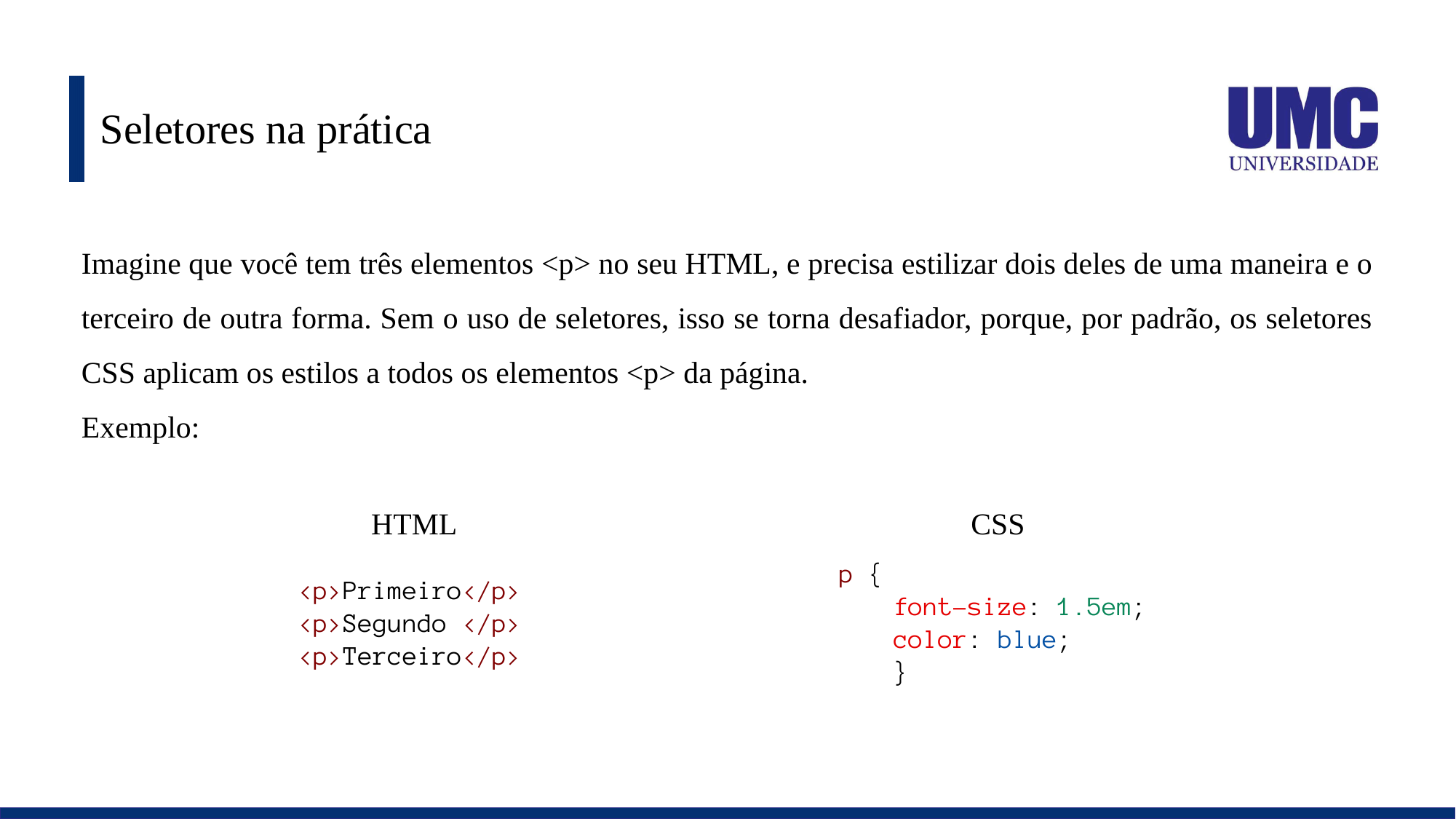

# Seletores na prática
Imagine que você tem três elementos <p> no seu HTML, e precisa estilizar dois deles de uma maneira e o terceiro de outra forma. Sem o uso de seletores, isso se torna desafiador, porque, por padrão, os seletores CSS aplicam os estilos a todos os elementos <p> da página.
Exemplo:
HTML
CSS
p {
font-size: 1.5em;
color: blue;
}
<p>Primeiro</p>
<p>Segundo </p>
<p>Terceiro</p>